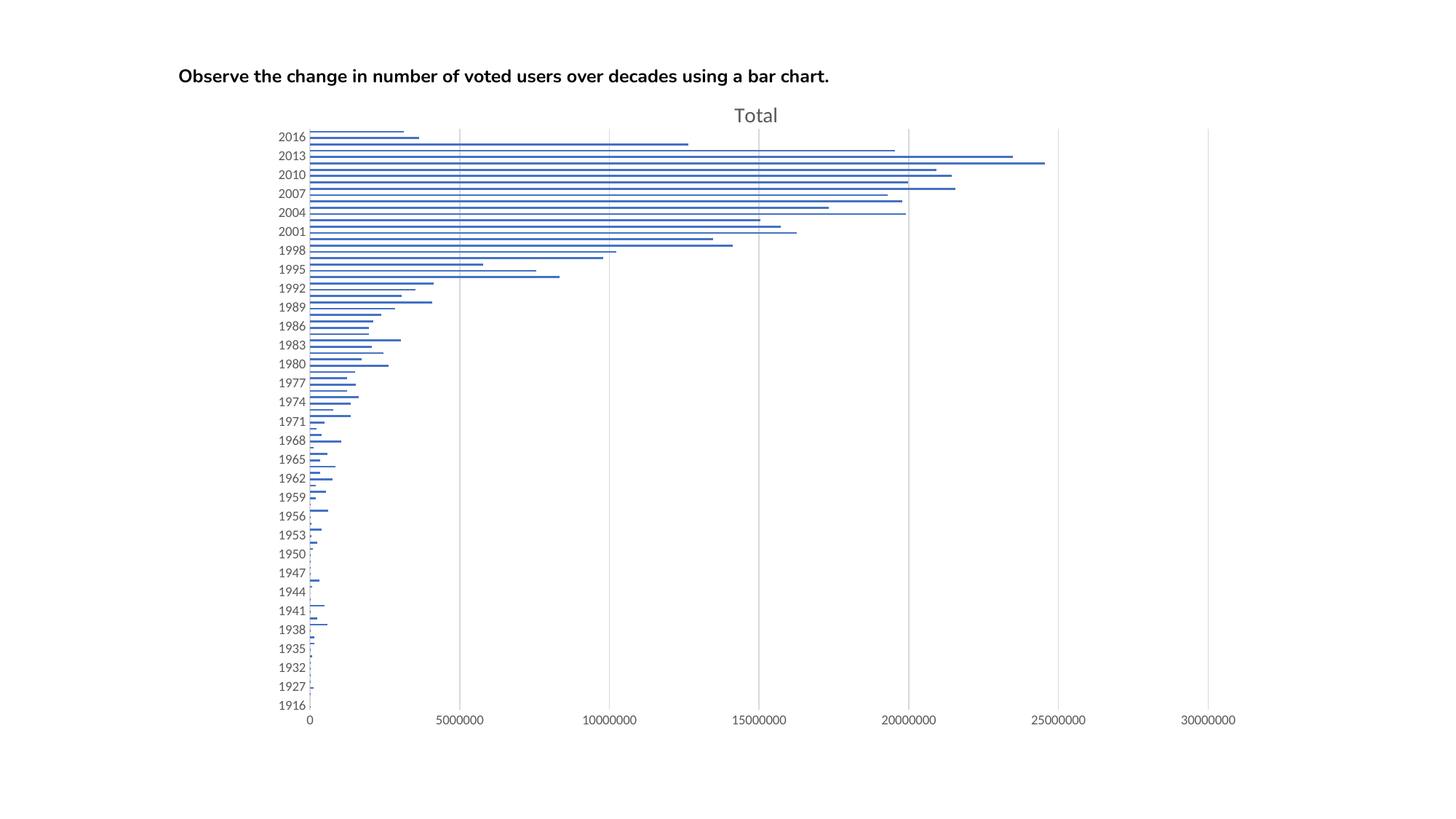

#
Observe the change in number of voted users over decades using a bar chart.

### Chart:

| Category | Total |
|---|---|
| 1916 | 10718.0 |
| 1920 | 5.0 |
| 1925 | 4849.0 |
| 1927 | 111841.0 |
| 1929 | 11977.0 |
| 1930 | 3753.0 |
| 1932 | 3519.0 |
| 1933 | 12073.0 |
| 1934 | 64888.0 |
| 1935 | 13269.0 |
| 1936 | 146504.0 |
| 1937 | 136604.0 |
| 1938 | 19180.0 |
| 1939 | 584607.0 |
| 1940 | 252421.0 |
| 1941 | 15840.0 |
| 1942 | 481733.0 |
| 1943 | 1553.0 |
| 1944 | 1079.0 |
| 1945 | 61956.0 |
| 1946 | 322383.0 |
| 1947 | 31016.0 |
| 1948 | 24641.0 |
| 1949 | 19266.0 |
| 1950 | 3167.0 |
| 1951 | 91800.0 |
| 1952 | 241425.0 |
| 1953 | 56205.0 |
| 1954 | 376647.0 |
| 1955 | 34794.0 |
| 1956 | 19212.0 |
| 1957 | 597229.0 |
| 1958 | 33741.0 |
| 1959 | 184284.0 |
| 1960 | 539765.0 |
| 1961 | 196530.0 |
| 1962 | 761913.0 |
| 1963 | 340039.0 |
| 1964 | 854507.0 |
| 1965 | 339391.0 |
| 1966 | 581598.0 |
| 1967 | 108898.0 |
| 1968 | 1047920.0 |
| 1969 | 382491.0 |
| 1970 | 206683.0 |
| 1971 | 479110.0 |
| 1972 | 1358891.0 |
| 1973 | 772399.0 |
| 1974 | 1352731.0 |
| 1975 | 1615833.0 |
| 1976 | 1240774.0 |
| 1977 | 1529927.0 |
| 1978 | 1245901.0 |
| 1979 | 1510456.0 |
| 1980 | 2634751.0 |
| 1981 | 1735611.0 |
| 1982 | 2445059.0 |
| 1983 | 2057758.0 |
| 1984 | 3033675.0 |
| 1985 | 1960495.0 |
| 1986 | 1959380.0 |
| 1987 | 2120557.0 |
| 1988 | 2389744.0 |
| 1989 | 2839139.0 |
| 1990 | 4074973.0 |
| 1991 | 3054218.0 |
| 1992 | 3529605.0 |
| 1993 | 4133412.0 |
| 1994 | 8347590.0 |
| 1995 | 7550434.0 |
| 1996 | 5794519.0 |
| 1997 | 9799474.0 |
| 1998 | 10228566.0 |
| 1999 | 14120479.0 |
| 2000 | 13470639.0 |
| 2001 | 16256701.0 |
| 2002 | 15730755.0 |
| 2003 | 15053678.0 |
| 2004 | 19900884.0 |
| 2005 | 17323368.0 |
| 2006 | 19777324.0 |
| 2007 | 19309795.0 |
| 2008 | 21562865.0 |
| 2009 | 19968677.0 |
| 2010 | 21439692.0 |
| 2011 | 20936908.0 |
| 2012 | 24556959.0 |
| 2013 | 23472035.0 |
| 2014 | 19532379.0 |
| 2015 | 12629706.0 |
| 2016 | 3635027.0 |
| (blank) | 3131768.0 |